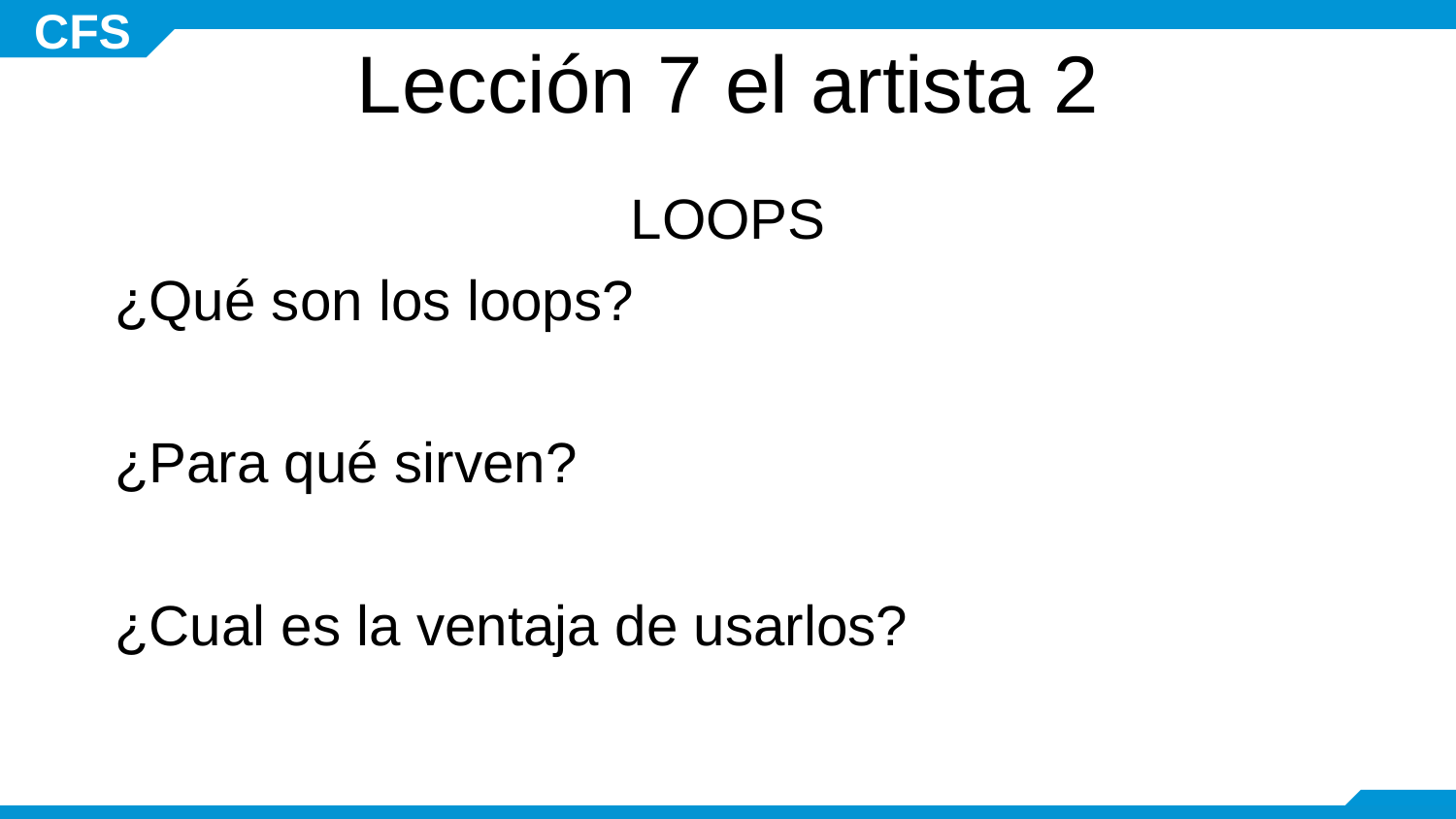

# Lección 7 el artista 2
LOOPS
¿Qué son los loops?

¿Para qué sirven?

¿Cual es la ventaja de usarlos?